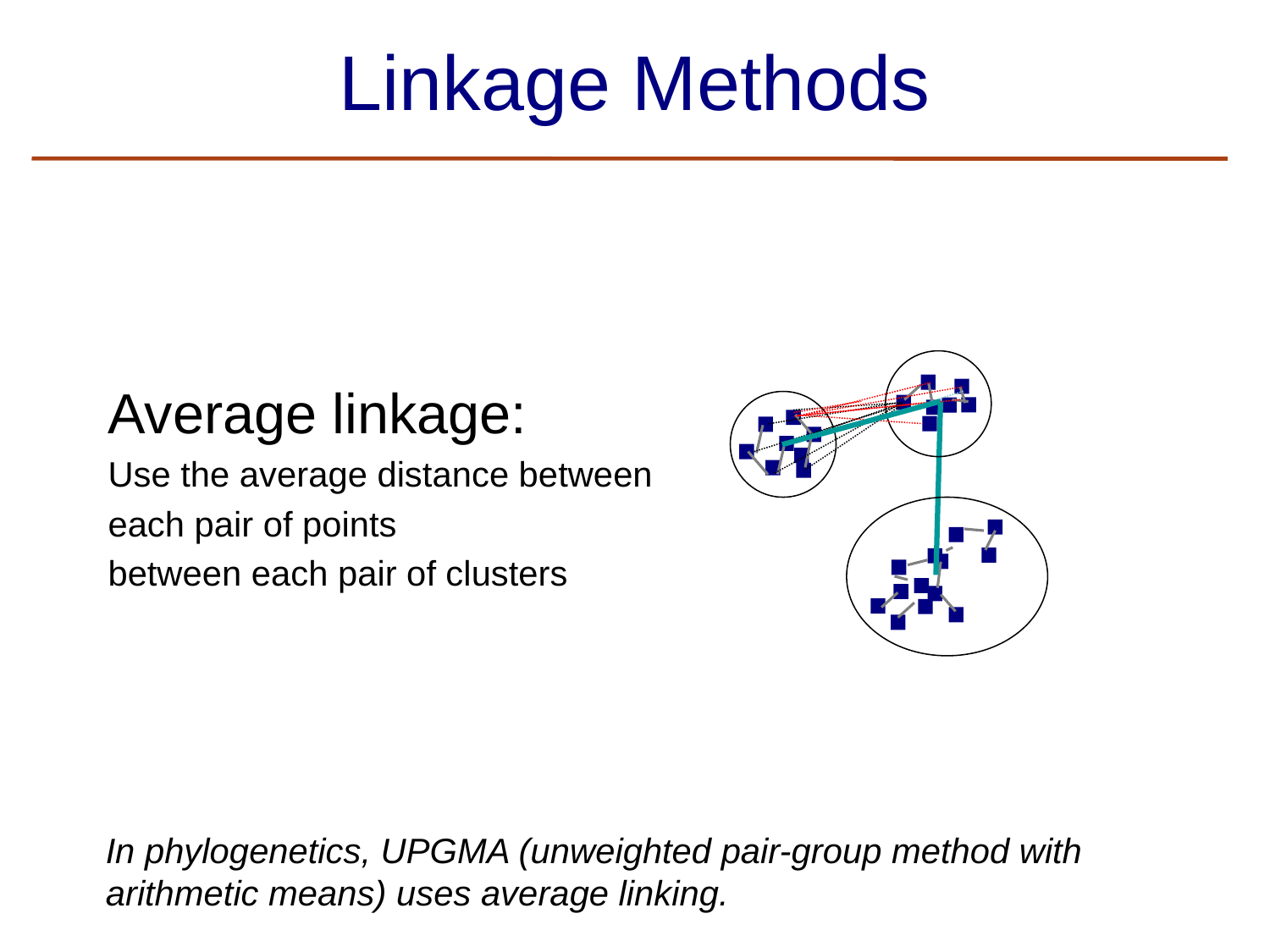

Linkage Methods

Average linkage:
Use the average distance between
each pair of points
between each pair of clusters

In phylogenetics, UPGMA (unweighted pair-group method with arithmetic means) uses average linking.